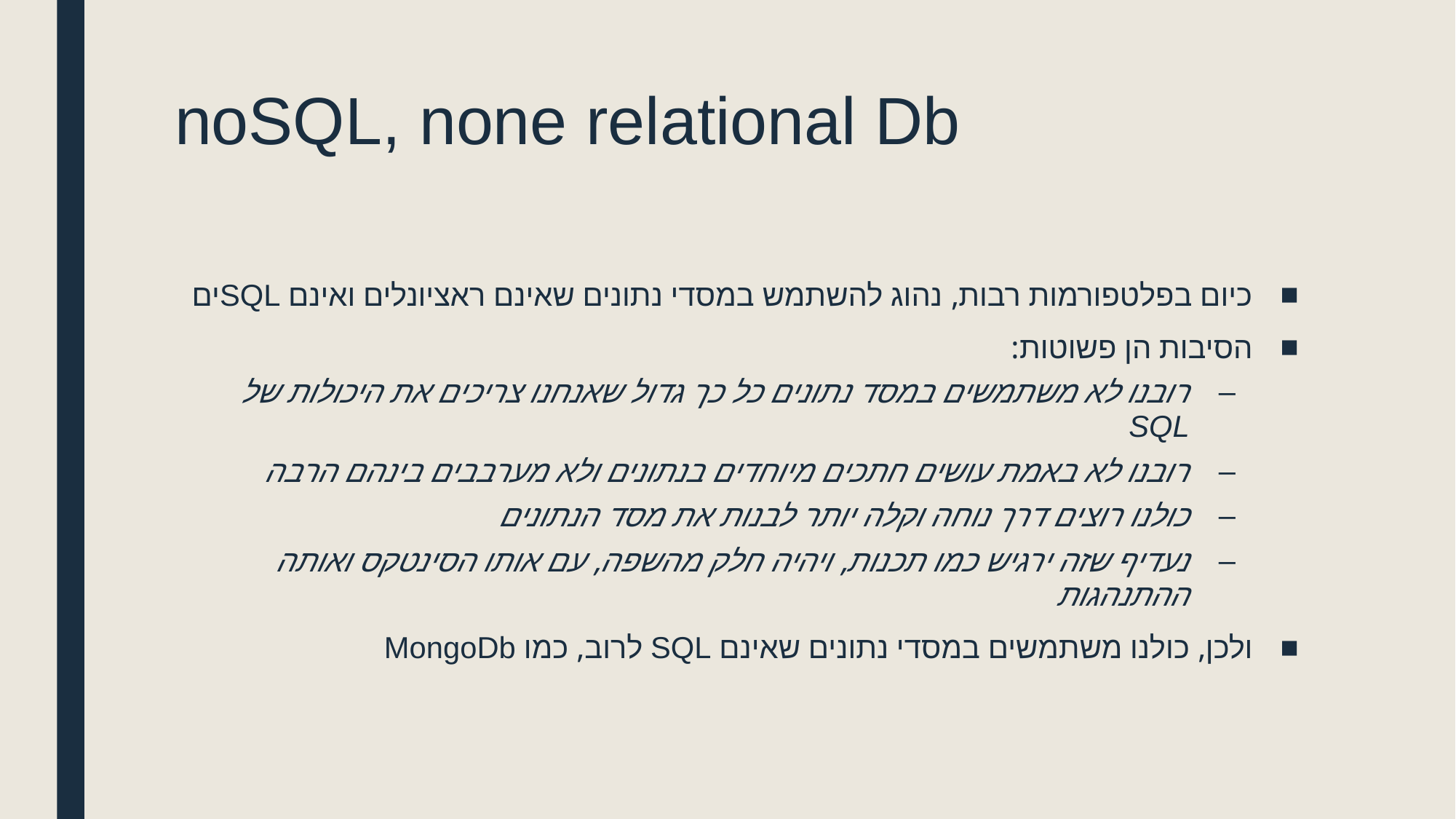

# noSQL, none relational Db
כיום בפלטפורמות רבות, נהוג להשתמש במסדי נתונים שאינם ראציונלים ואינם SQLים
הסיבות הן פשוטות:
רובנו לא משתמשים במסד נתונים כל כך גדול שאנחנו צריכים את היכולות של SQL
רובנו לא באמת עושים חתכים מיוחדים בנתונים ולא מערבבים בינהם הרבה
כולנו רוצים דרך נוחה וקלה יותר לבנות את מסד הנתונים
נעדיף שזה ירגיש כמו תכנות, ויהיה חלק מהשפה, עם אותו הסינטקס ואותה ההתנהגות
ולכן, כולנו משתמשים במסדי נתונים שאינם SQL לרוב, כמו MongoDb